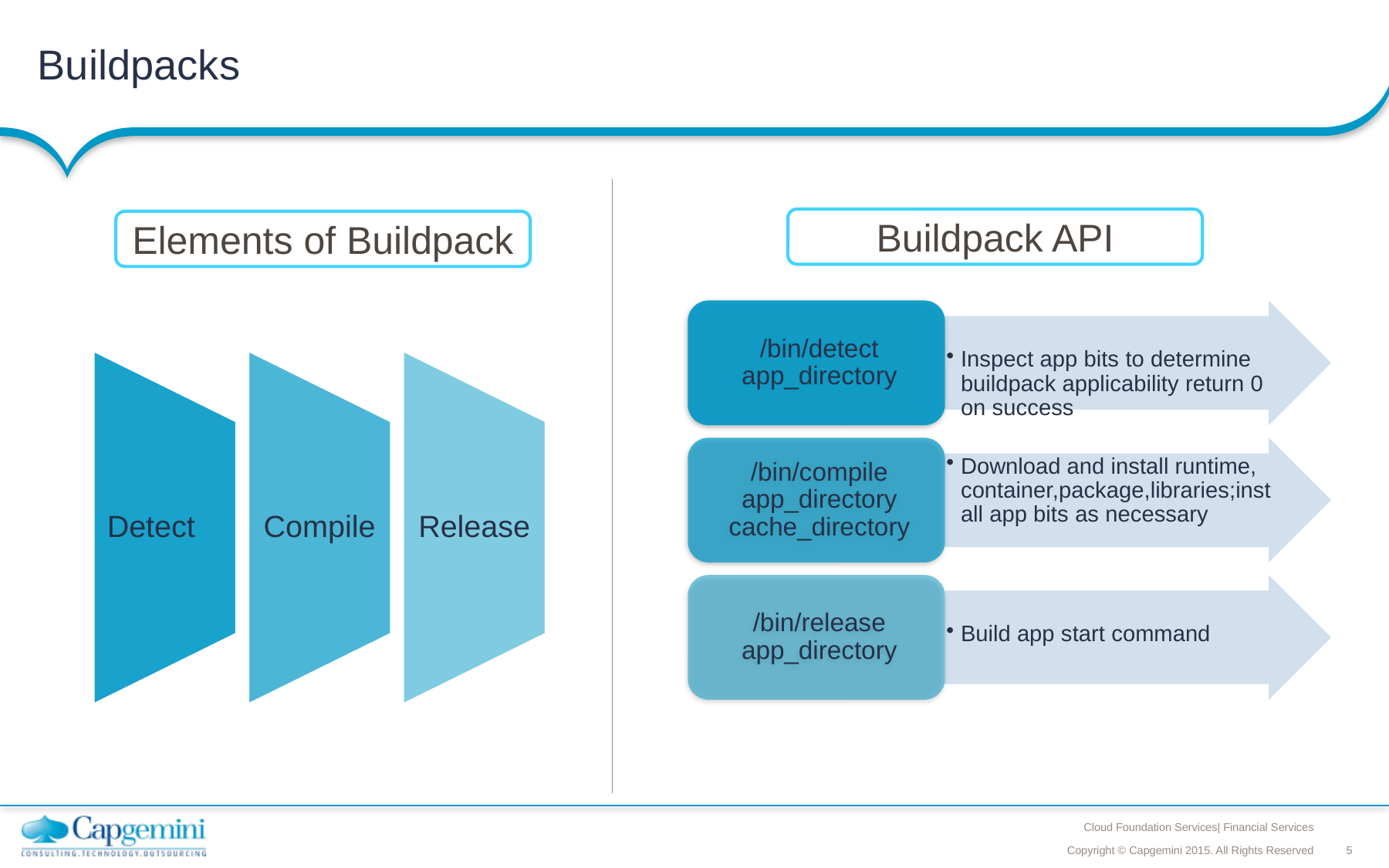

# Buildpacks
Buildpack API
Elements of Buildpack

Inspect app bits to determine buildpack applicability return 0 on success
/bin/detect app_directory
Download and install runtime, container,package,libraries;install app bits as necessary
/bin/compile app_directory cache_directory

Build app start command
/bin/release app_directory
Detect
Compile
Release